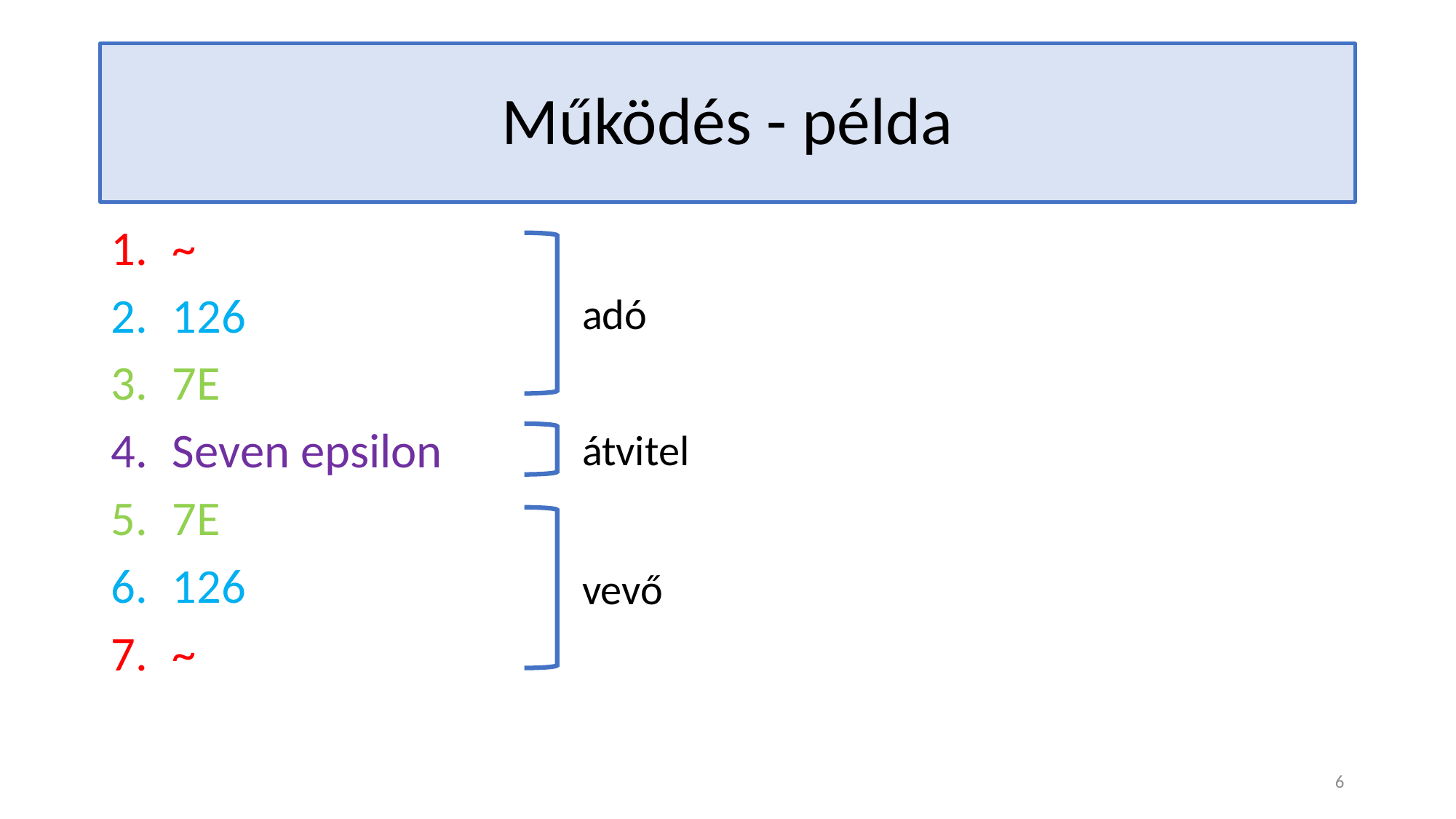

Működés - példa
#
~
126
7E
Seven epsilon
7E
126
~

adó
átvitel

vevő
6